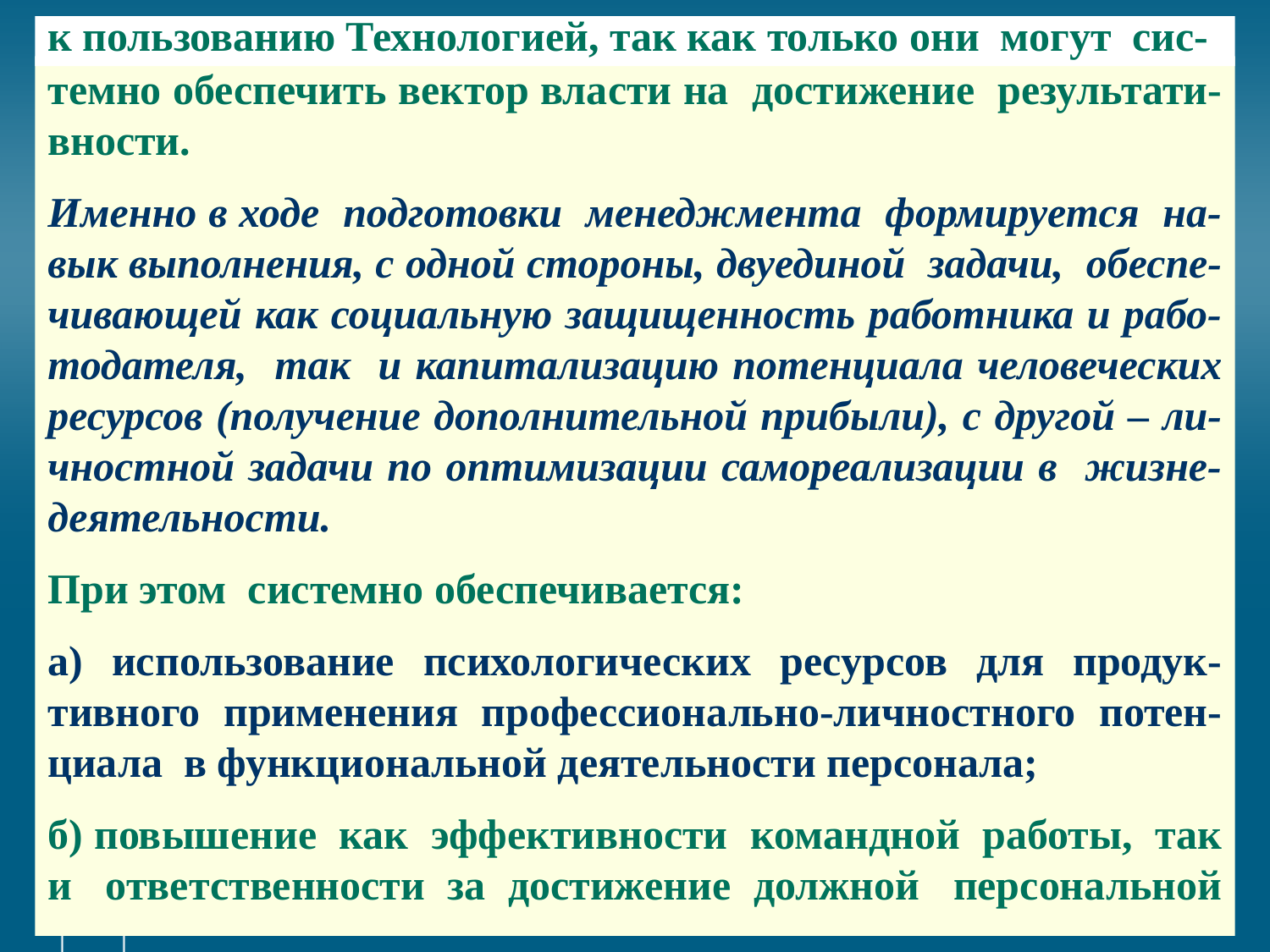

# к пользованию Технологией, так как только они  могут  сис-
темно обеспечить вектор власти на  достижение  результати-вности.
Именно в ходе  подготовки  менеджмента  формируется  на-вык выполнения, с одной стороны, двуединой  задачи,  обеспе-чивающей как социальную защищенность работника и рабо- тодателя,  так  и капитализацию потенциала человеческих ресурсов (получение дополнительной прибыли), с другой – ли-чностной задачи по оптимизации самореализации в  жизне-деятельности.
При этом  системно обеспечивается:
а) использование психологических ресурсов для продук-тивного применения профессионально-личностного потен-циала  в функциональной деятельности персонала;
б) повышение  как  эффективности  командной  работы,  так и   ответственности  за  достижение  должной   персональной